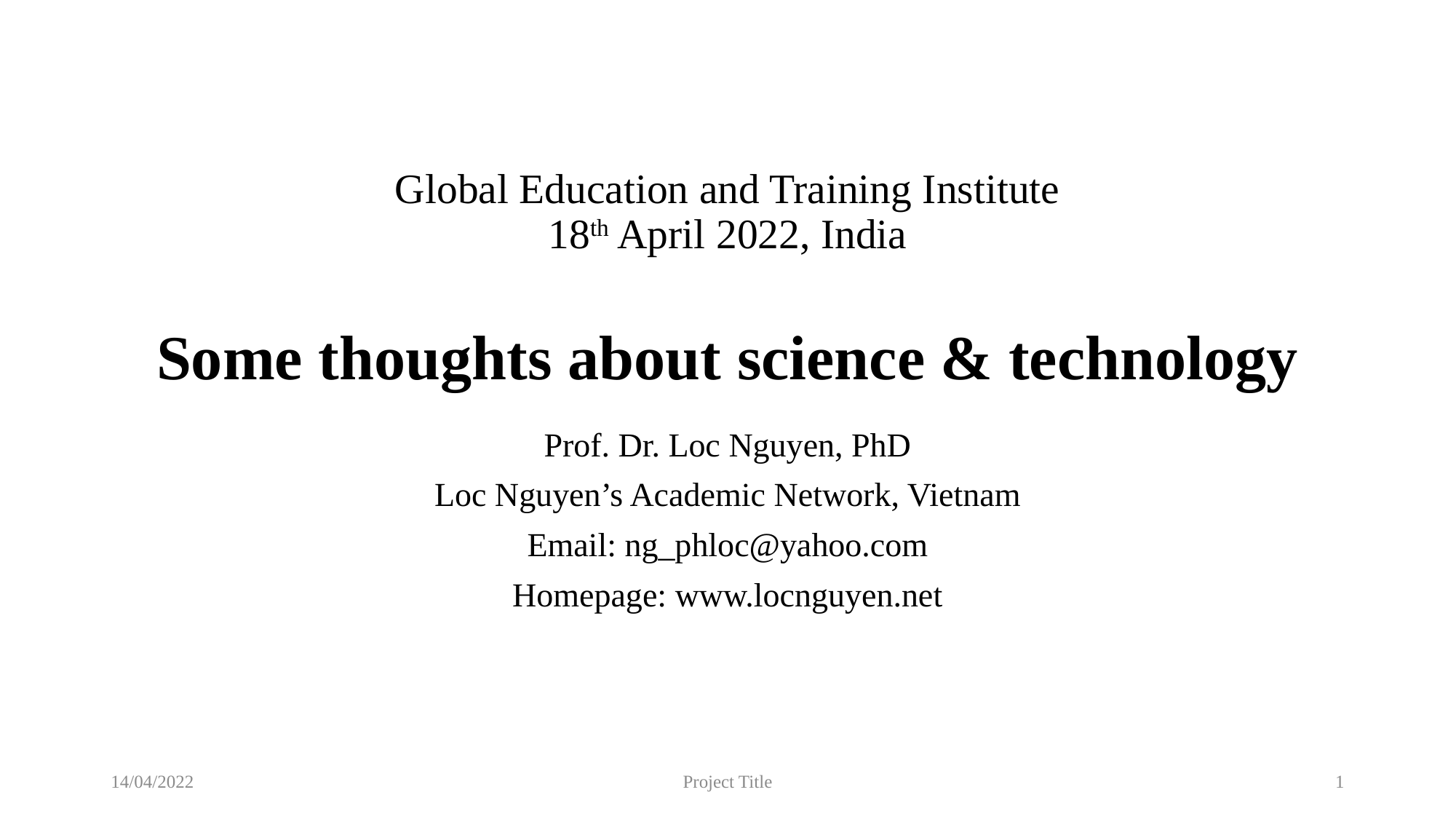

# Global Education and Training Institute 18th April 2022, India Some thoughts about science & technology
Prof. Dr. Loc Nguyen, PhD
Loc Nguyen’s Academic Network, Vietnam
Email: ng_phloc@yahoo.com
Homepage: www.locnguyen.net

14/04/2022
Project Title
1